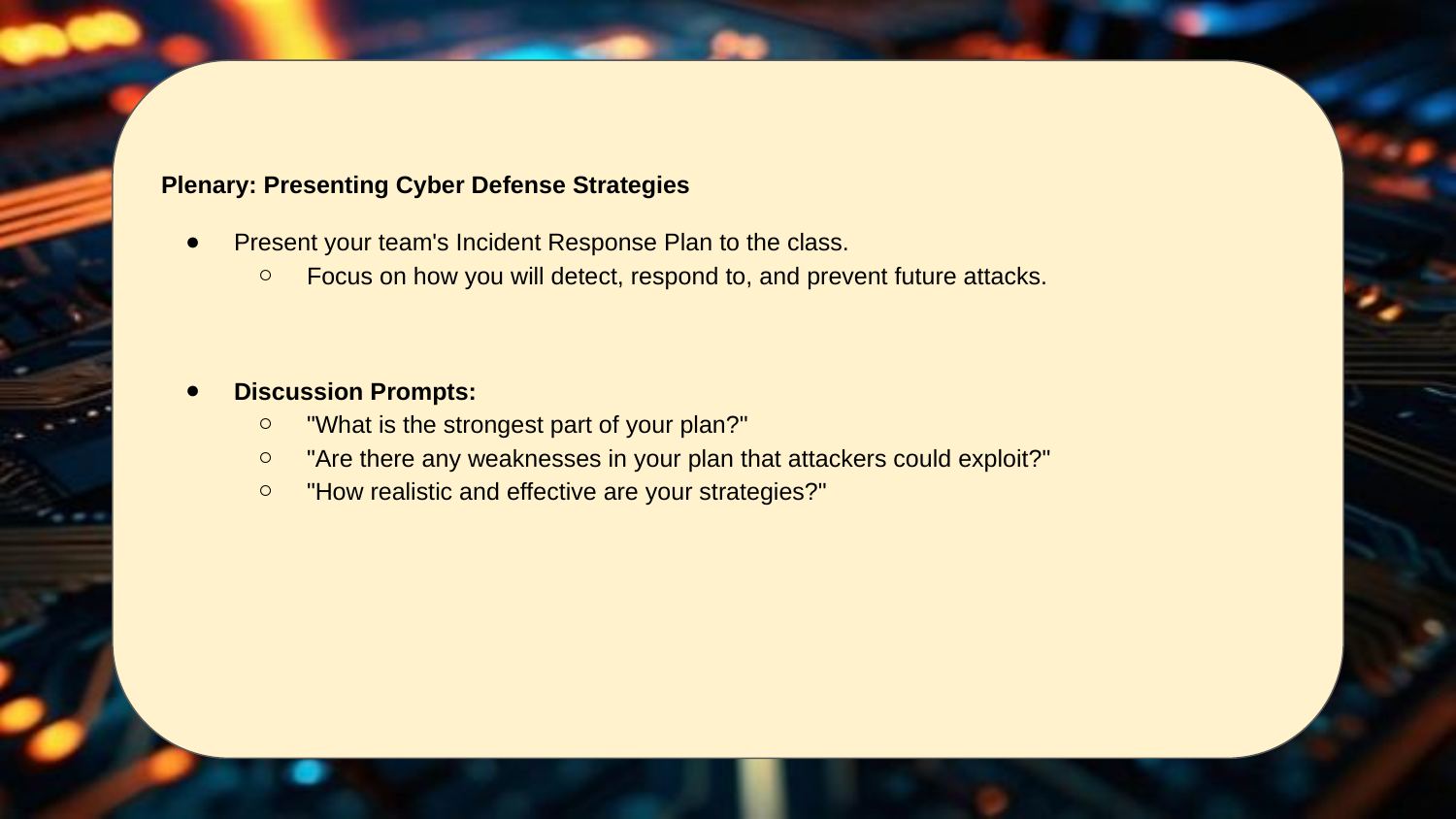

Plenary: Presenting Cyber Defense Strategies
Present your team's Incident Response Plan to the class.
Focus on how you will detect, respond to, and prevent future attacks.

Discussion Prompts:
"What is the strongest part of your plan?"
"Are there any weaknesses in your plan that attackers could exploit?"
"How realistic and effective are your strategies?"